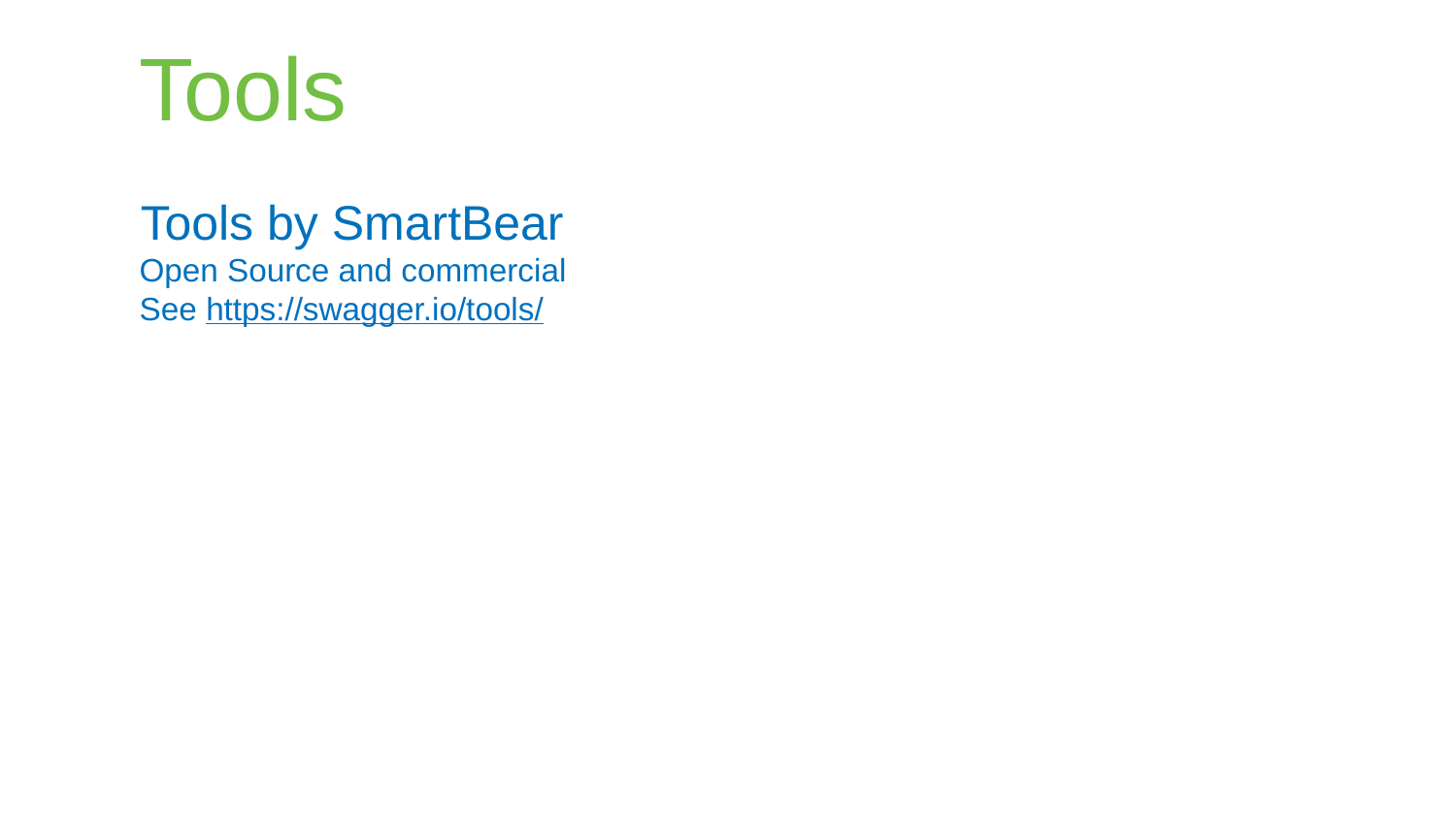

# Tools
Tools by SmartBear
Open Source and commercial
See https://swagger.io/tools/